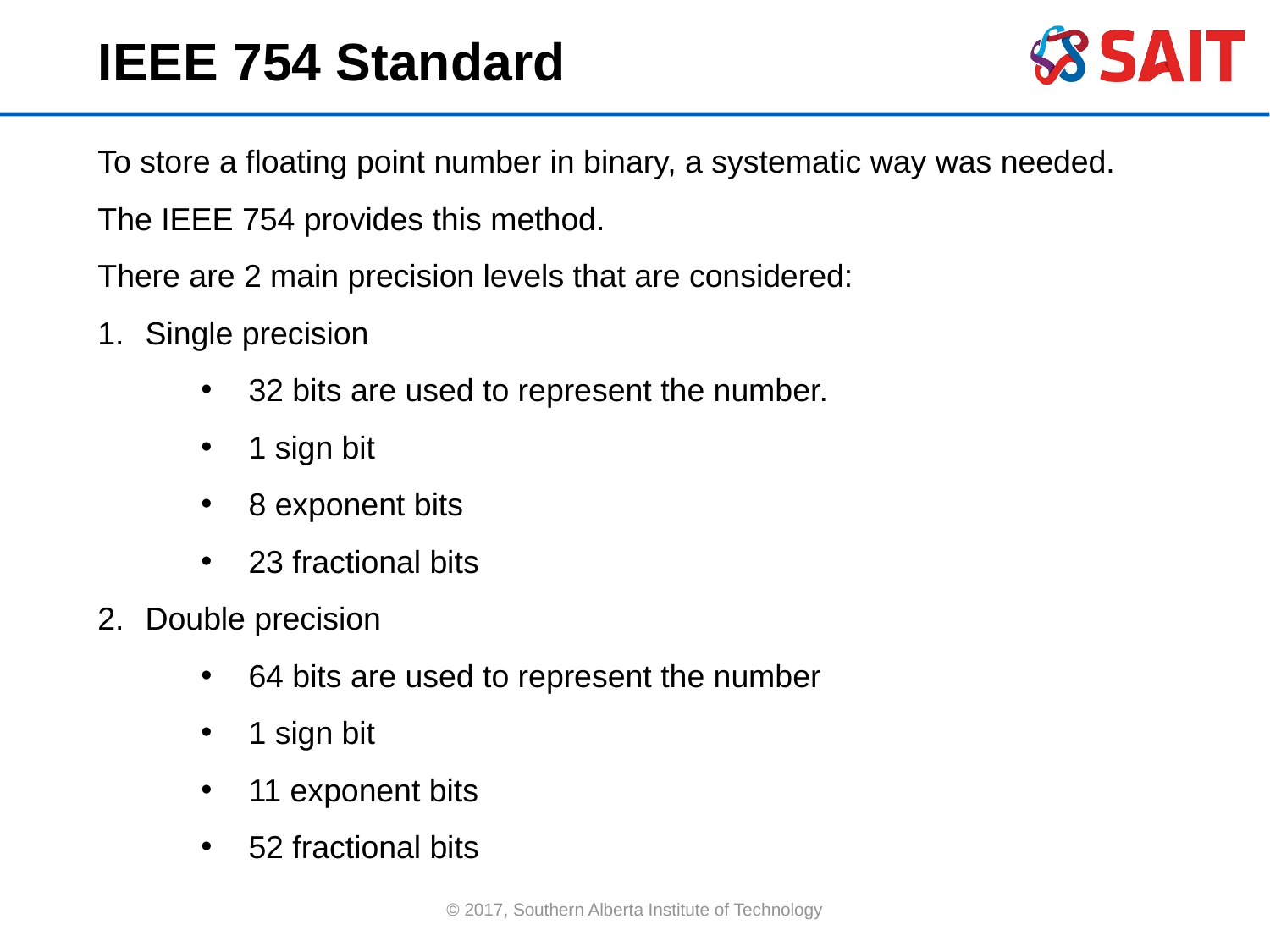

IEEE 754 Standard
To store a floating point number in binary, a systematic way was needed. The IEEE 754 provides this method.
There are 2 main precision levels that are considered:
Single precision
32 bits are used to represent the number.
1 sign bit
8 exponent bits
23 fractional bits
Double precision
64 bits are used to represent the number
1 sign bit
11 exponent bits
52 fractional bits